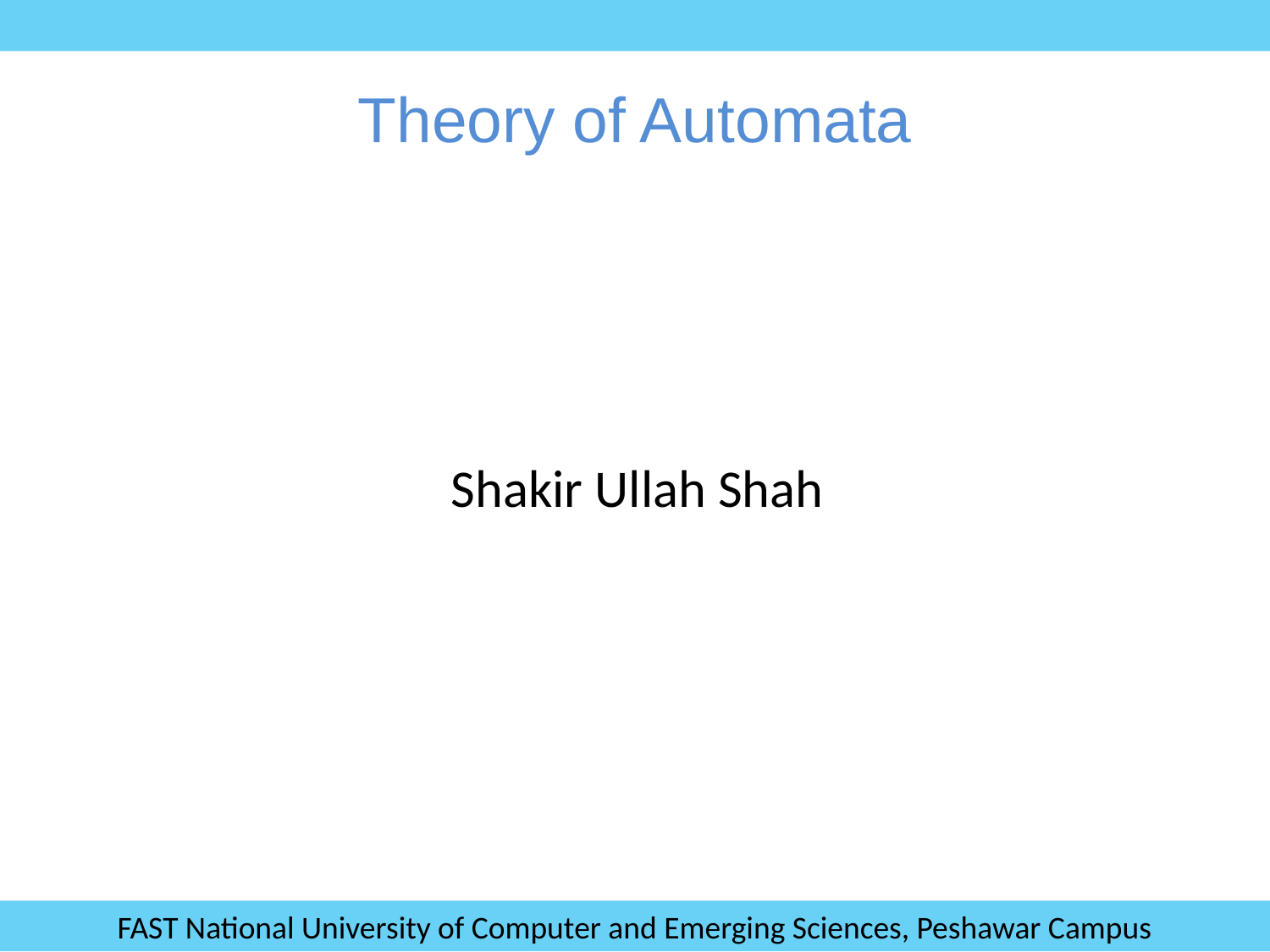

Theory of Automata
Shakir Ullah Shah
FAST National University of Computer and Emerging Sciences, Peshawar Campus